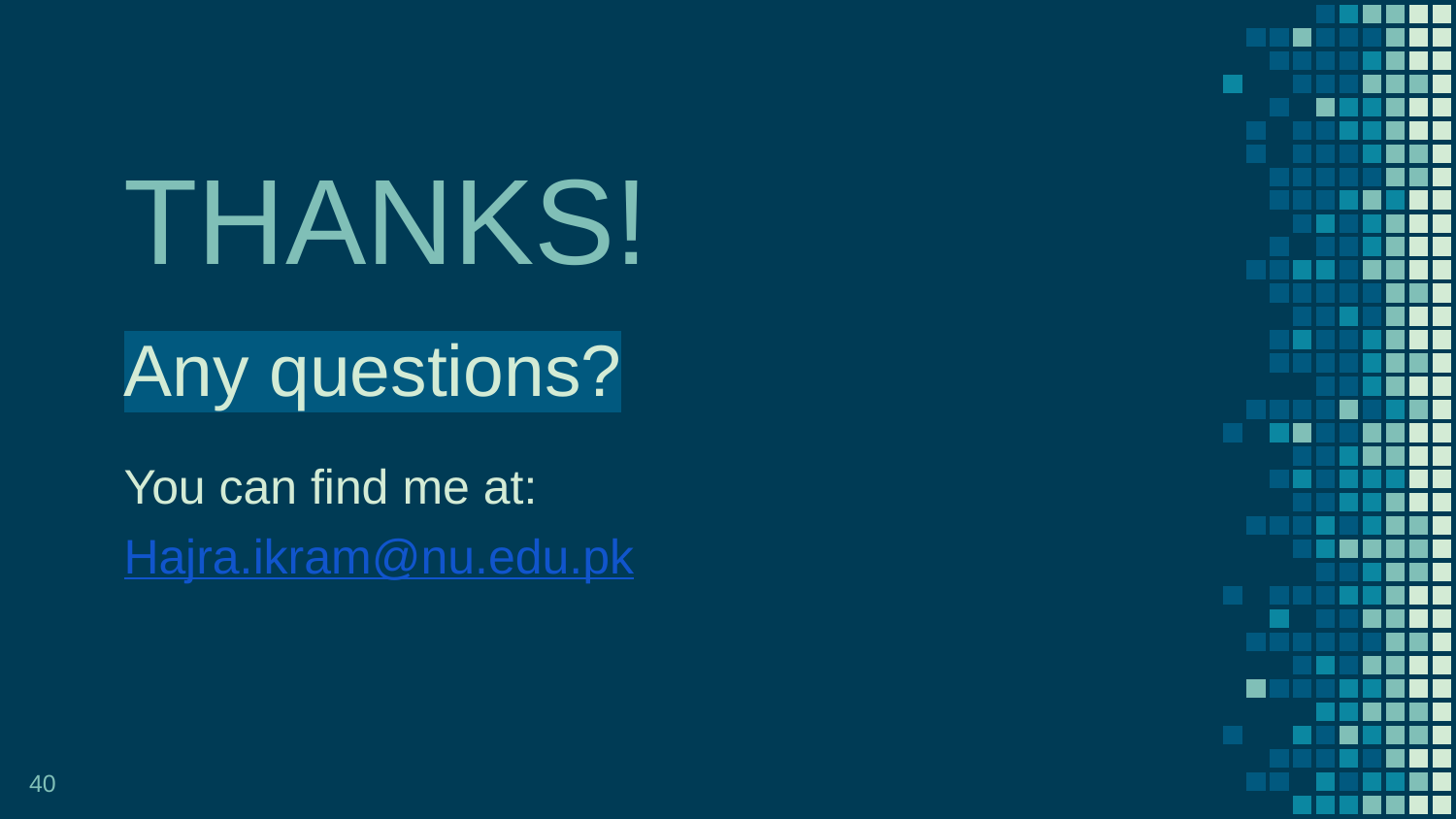

THANKS!
Any questions?
You can find me at:
Hajra.ikram@nu.edu.pk
40